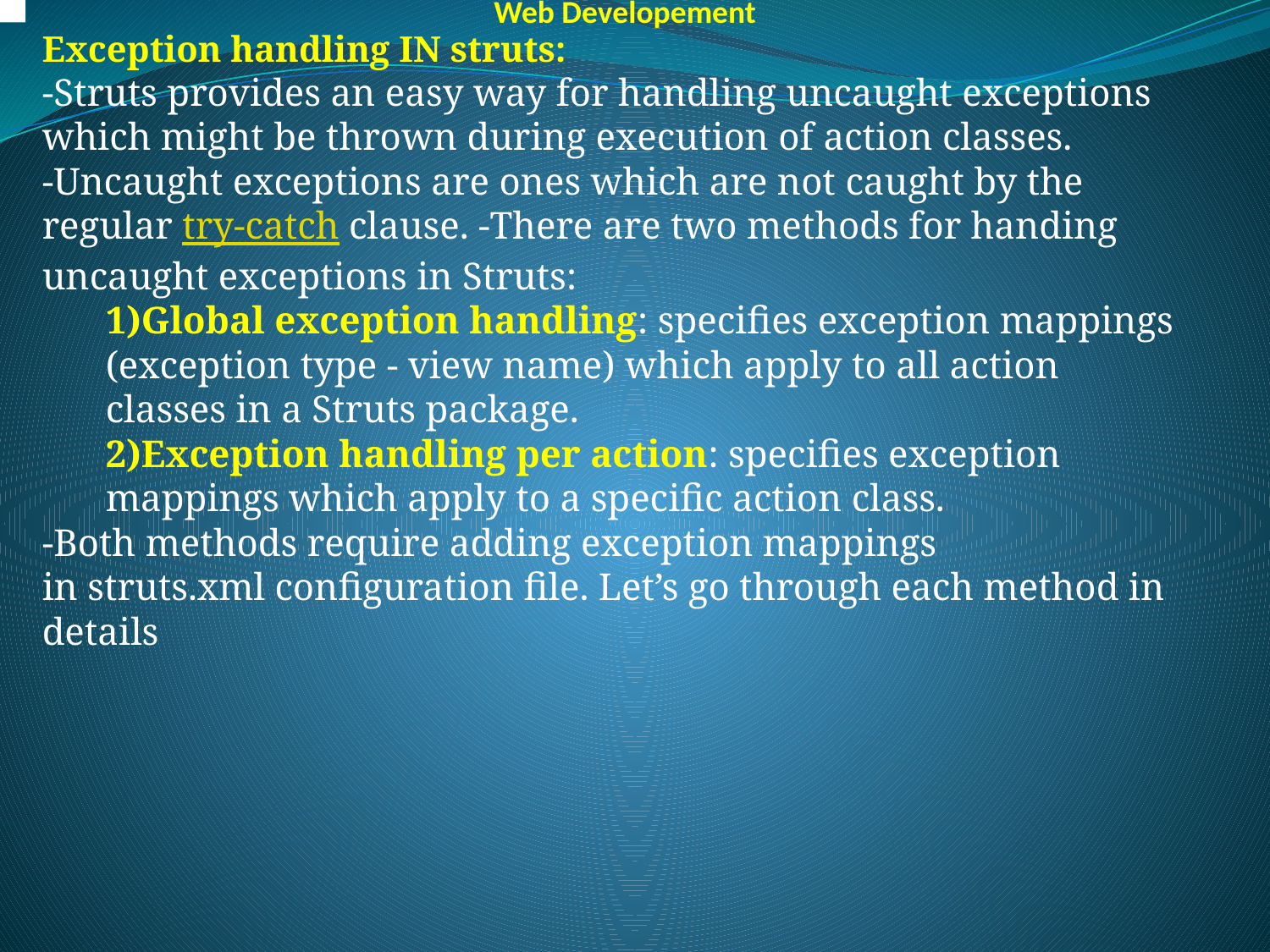

Web Developement

Exception handling IN struts:
-Struts provides an easy way for handling uncaught exceptions which might be thrown during execution of action classes.
-Uncaught exceptions are ones which are not caught by the regular try-catch clause. -There are two methods for handing uncaught exceptions in Struts:
1)Global exception handling: specifies exception mappings (exception type - view name) which apply to all action classes in a Struts package.
2)Exception handling per action: specifies exception mappings which apply to a specific action class.
-Both methods require adding exception mappings in struts.xml configuration file. Let’s go through each method in details